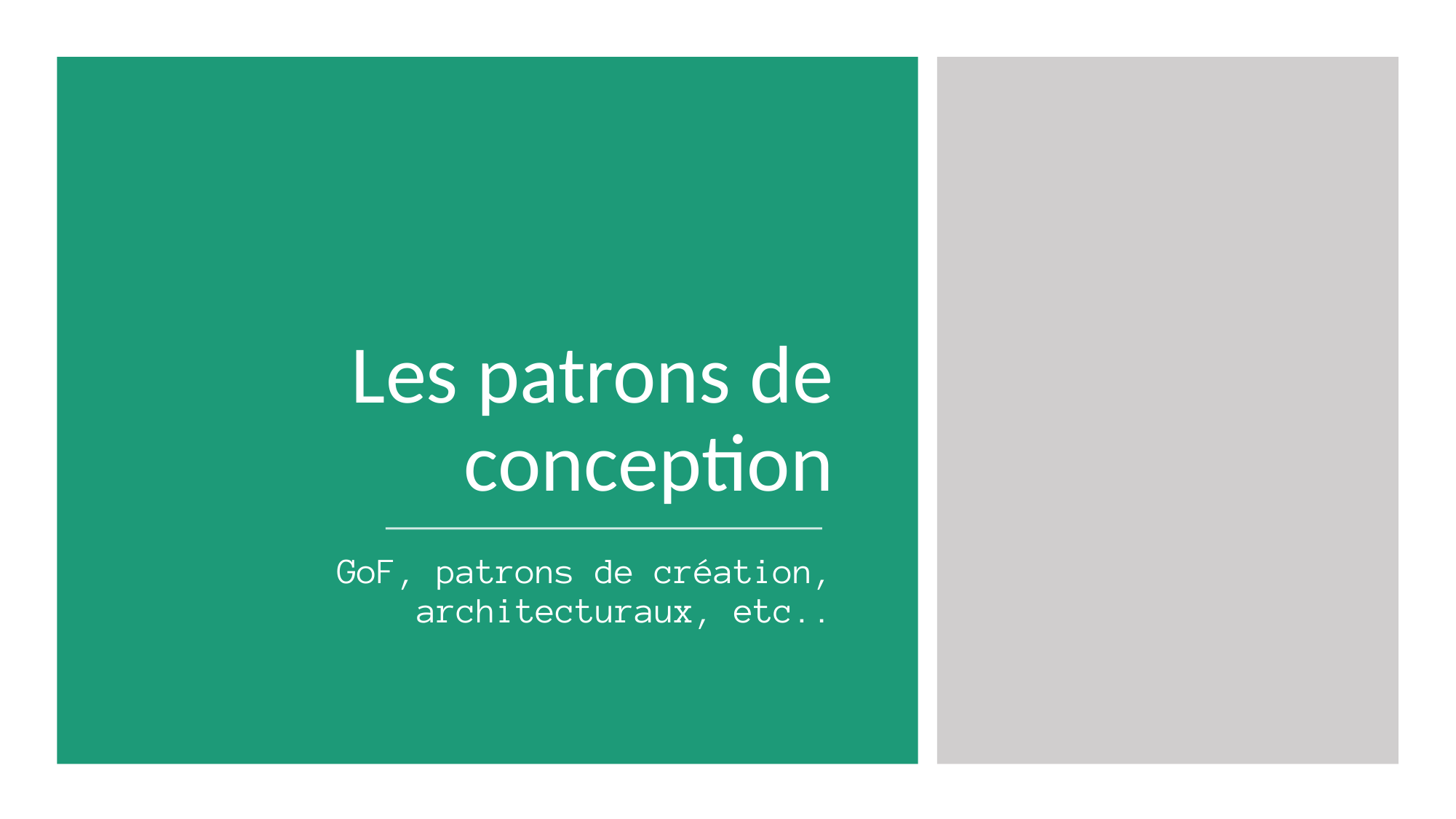

# Les patrons de conception
GoF, patrons de création, architecturaux, etc..